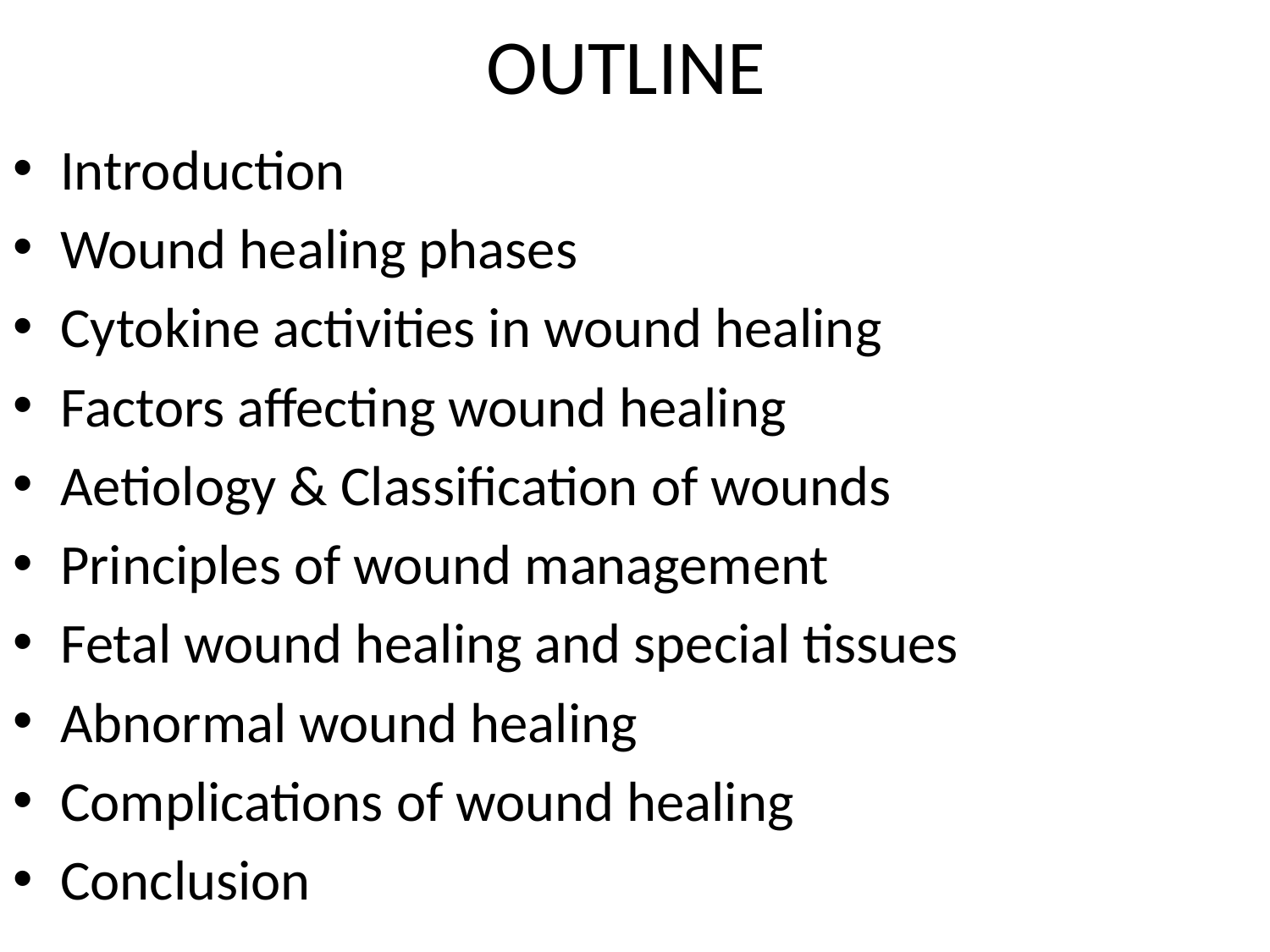

# OUTLINE
Introduction
Wound healing phases
Cytokine activities in wound healing
Factors affecting wound healing
Aetiology & Classification of wounds
Principles of wound management
Fetal wound healing and special tissues
Abnormal wound healing
Complications of wound healing
Conclusion